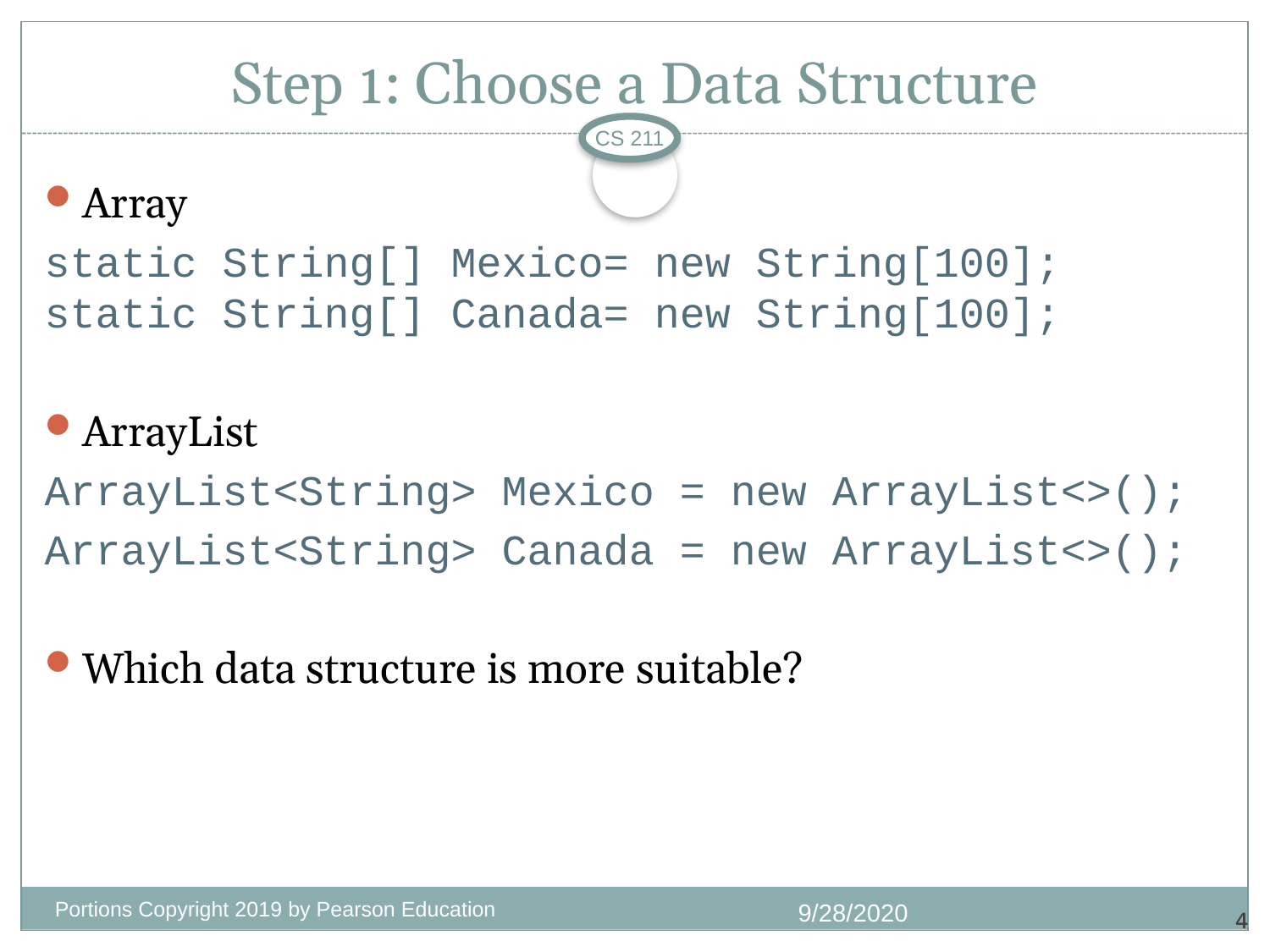

# Step 1: Choose a Data Structure
CS 211
Array
static String[] Mexico= new String[100];
static String[] Canada= new String[100];

ArrayList
ArrayList<String> Mexico = new ArrayList<>();
ArrayList<String> Canada = new ArrayList<>();

Which data structure is more suitable?

Portions Copyright 2019 by Pearson Education
9/28/2020